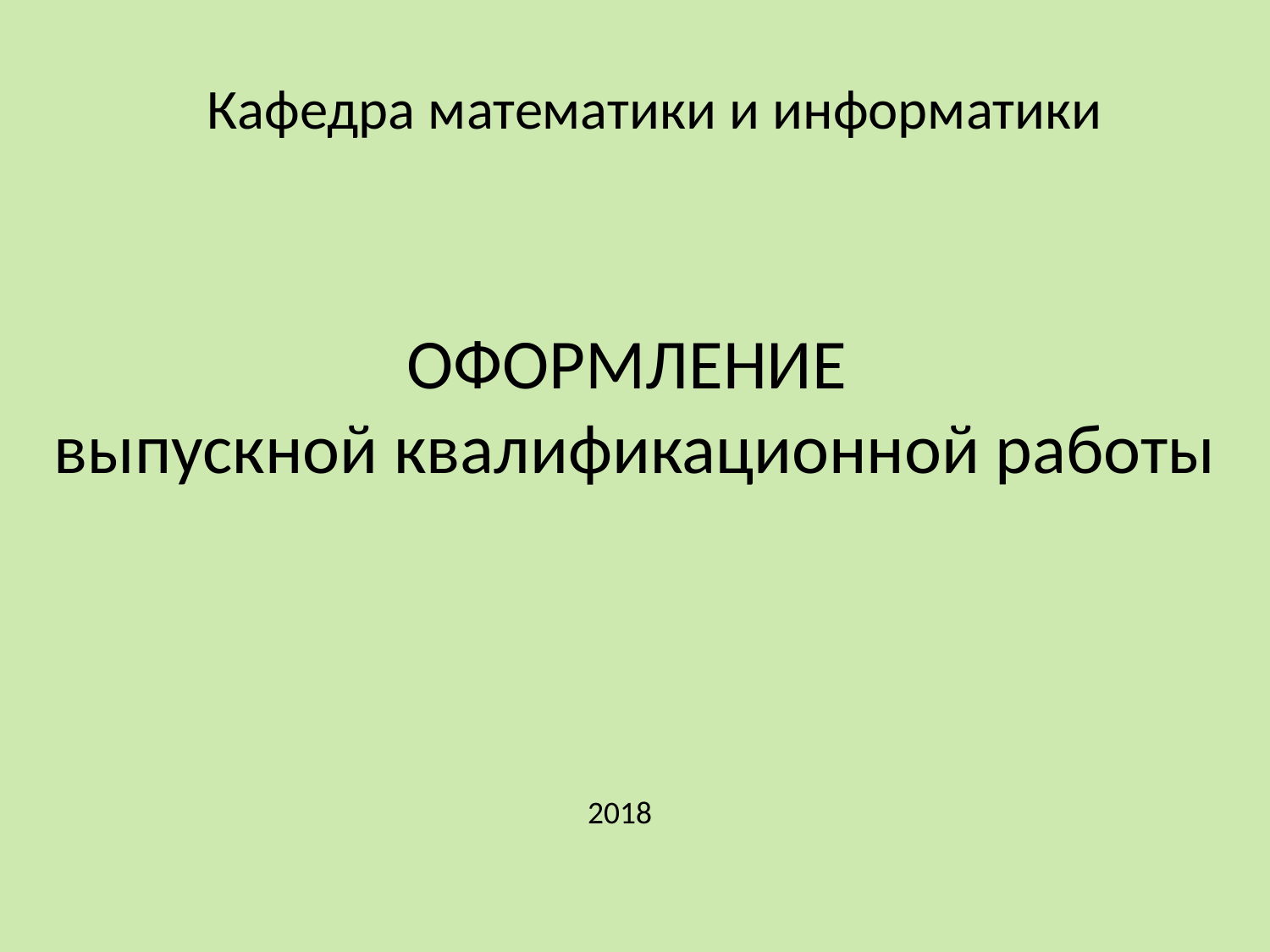

Кафедра математики и информатики
# ОФОРМЛЕНИЕ выпускной квалификационной работы
2018